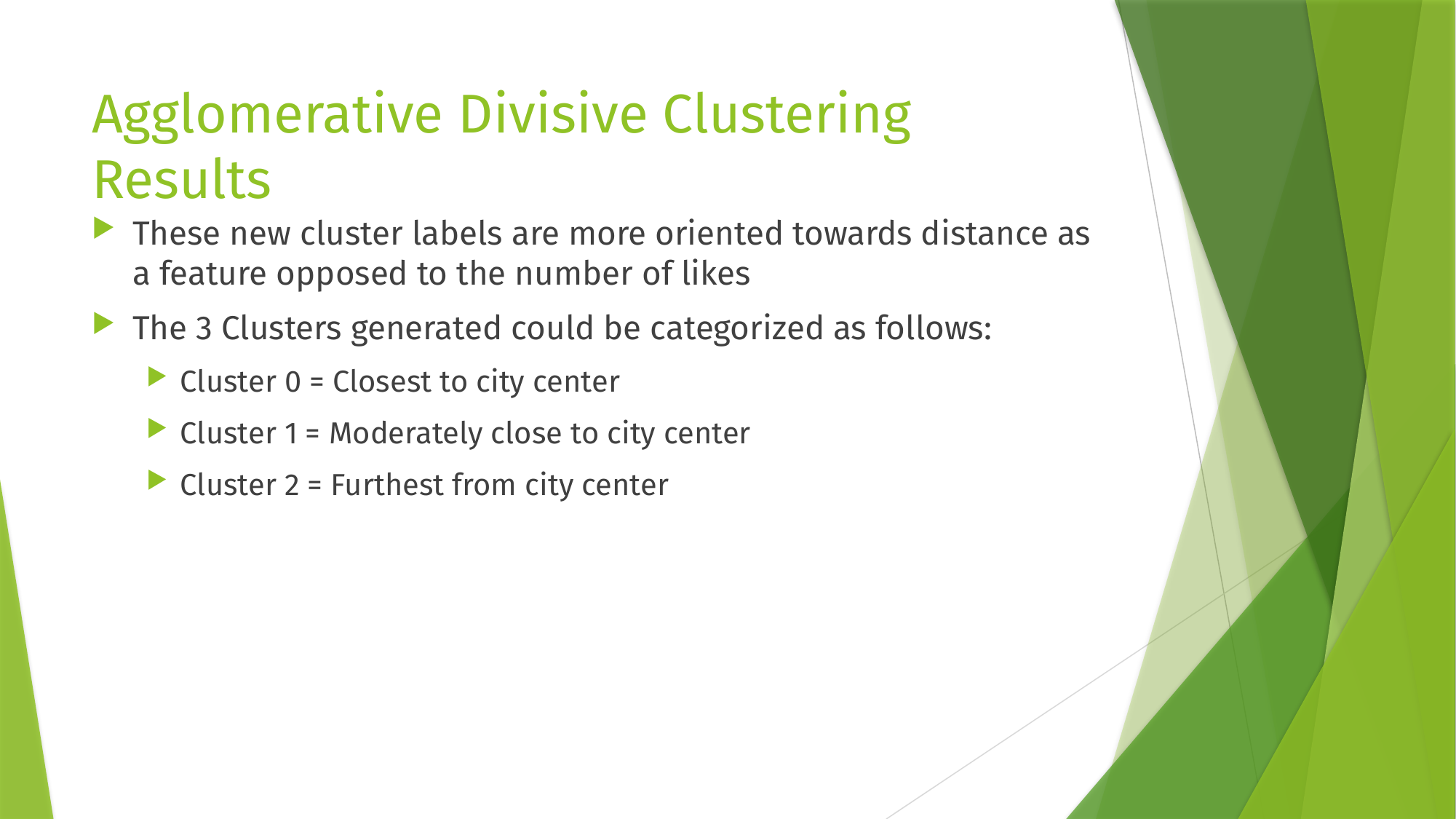

# Agglomerative Divisive Clustering Results
These new cluster labels are more oriented towards distance as a feature opposed to the number of likes
The 3 Clusters generated could be categorized as follows:
Cluster 0 = Closest to city center
Cluster 1 = Moderately close to city center
Cluster 2 = Furthest from city center